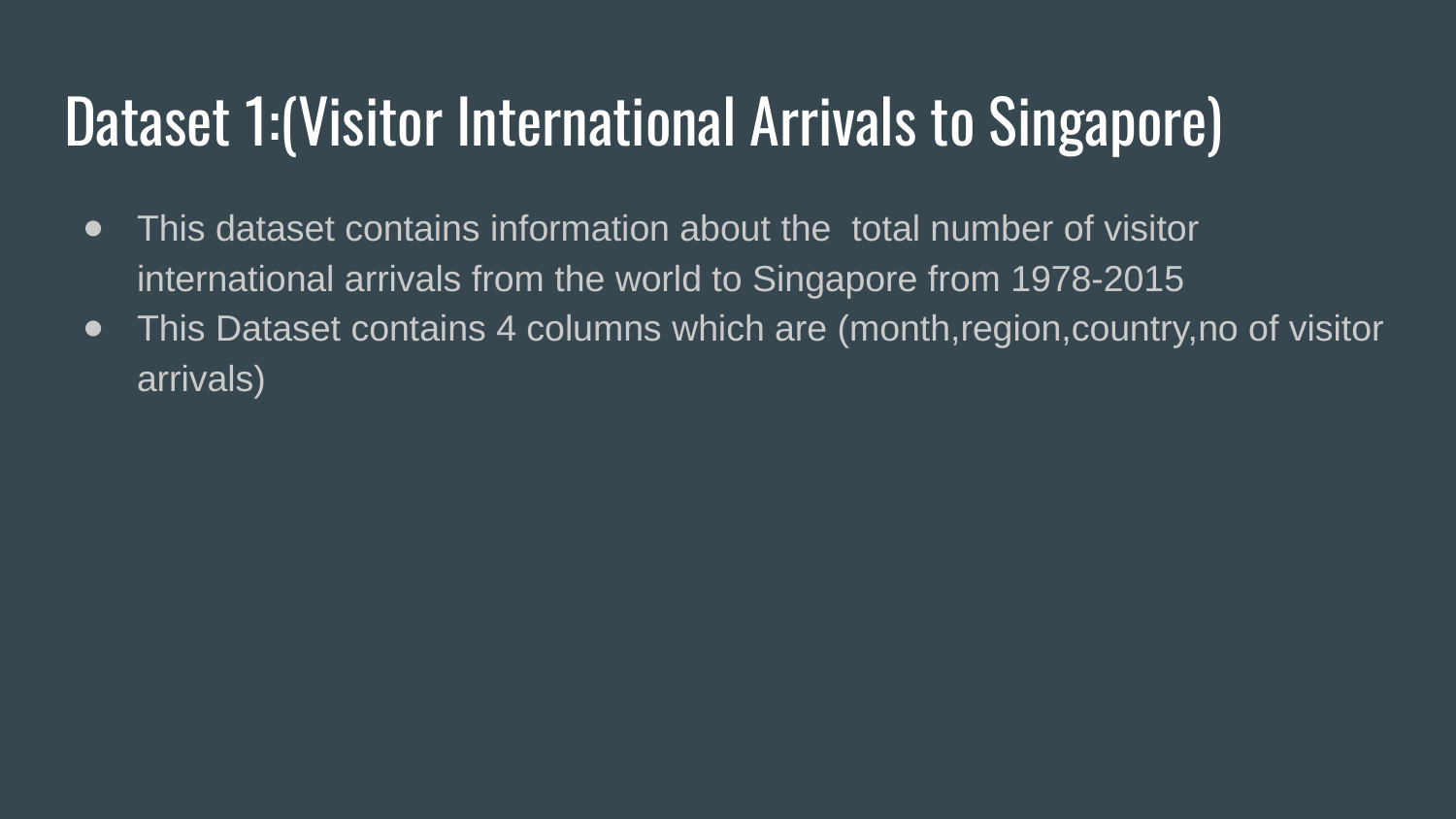

# Dataset 1:(Visitor International Arrivals to Singapore)
This dataset contains information about the  total number of visitor international arrivals from the world to Singapore from 1978-2015
This Dataset contains 4 columns which are (month,region,country,no of visitor arrivals)